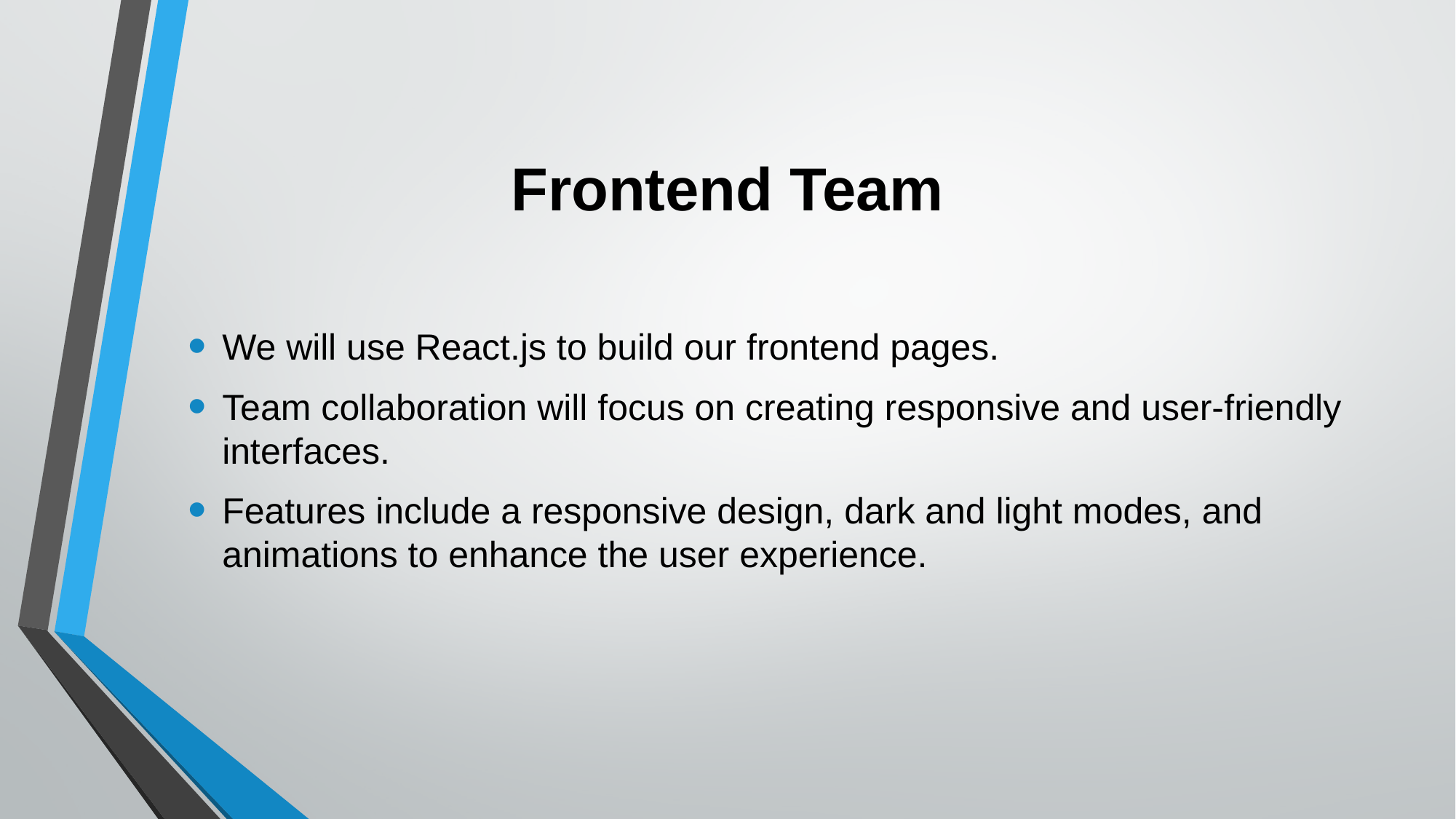

# Frontend Team
We will use React.js to build our frontend pages.
Team collaboration will focus on creating responsive and user-friendly interfaces.
Features include a responsive design, dark and light modes, and animations to enhance the user experience.